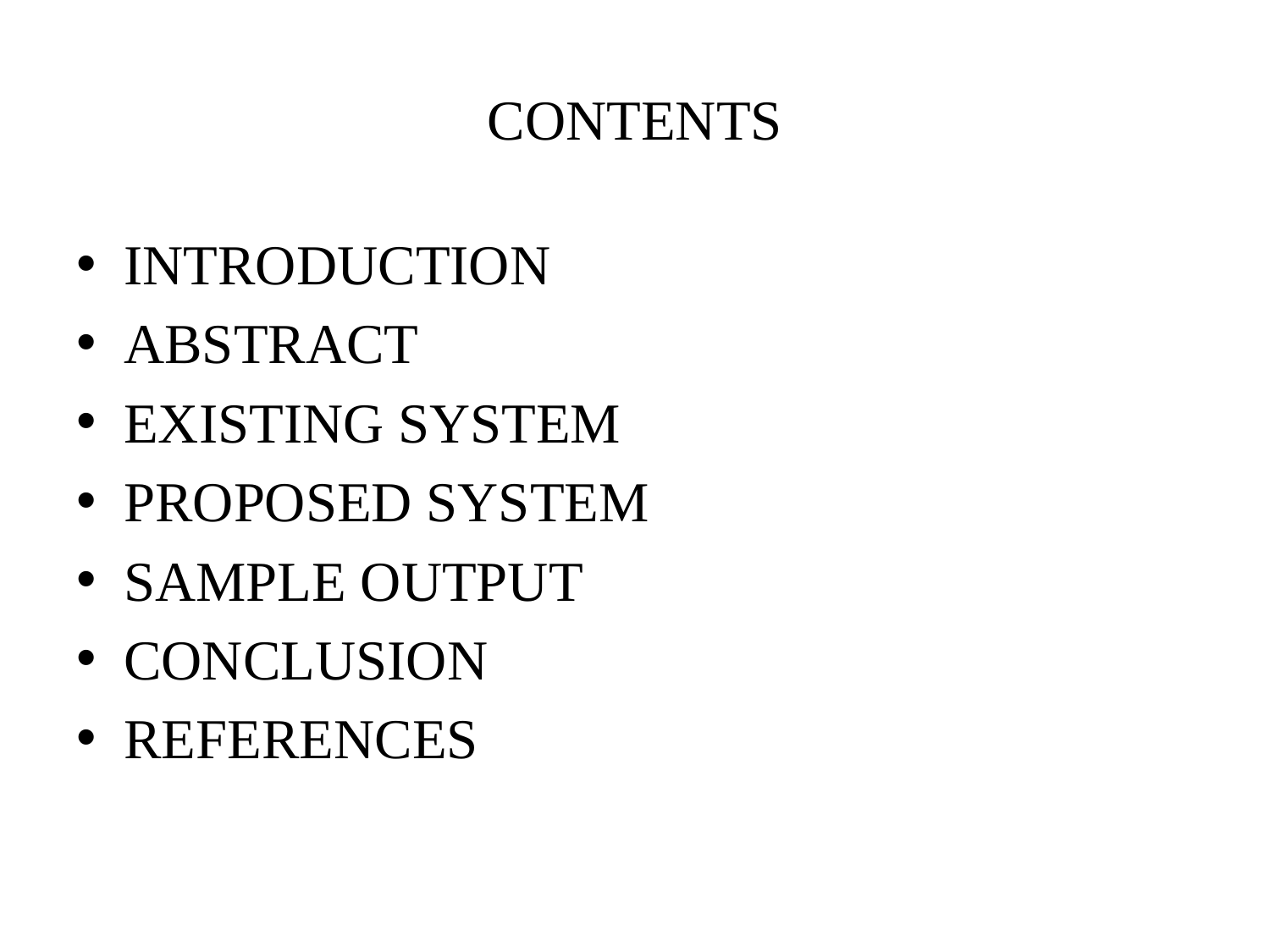

# CONTENTS
INTRODUCTION
ABSTRACT
EXISTING SYSTEM
PROPOSED SYSTEM
SAMPLE OUTPUT
CONCLUSION
REFERENCES